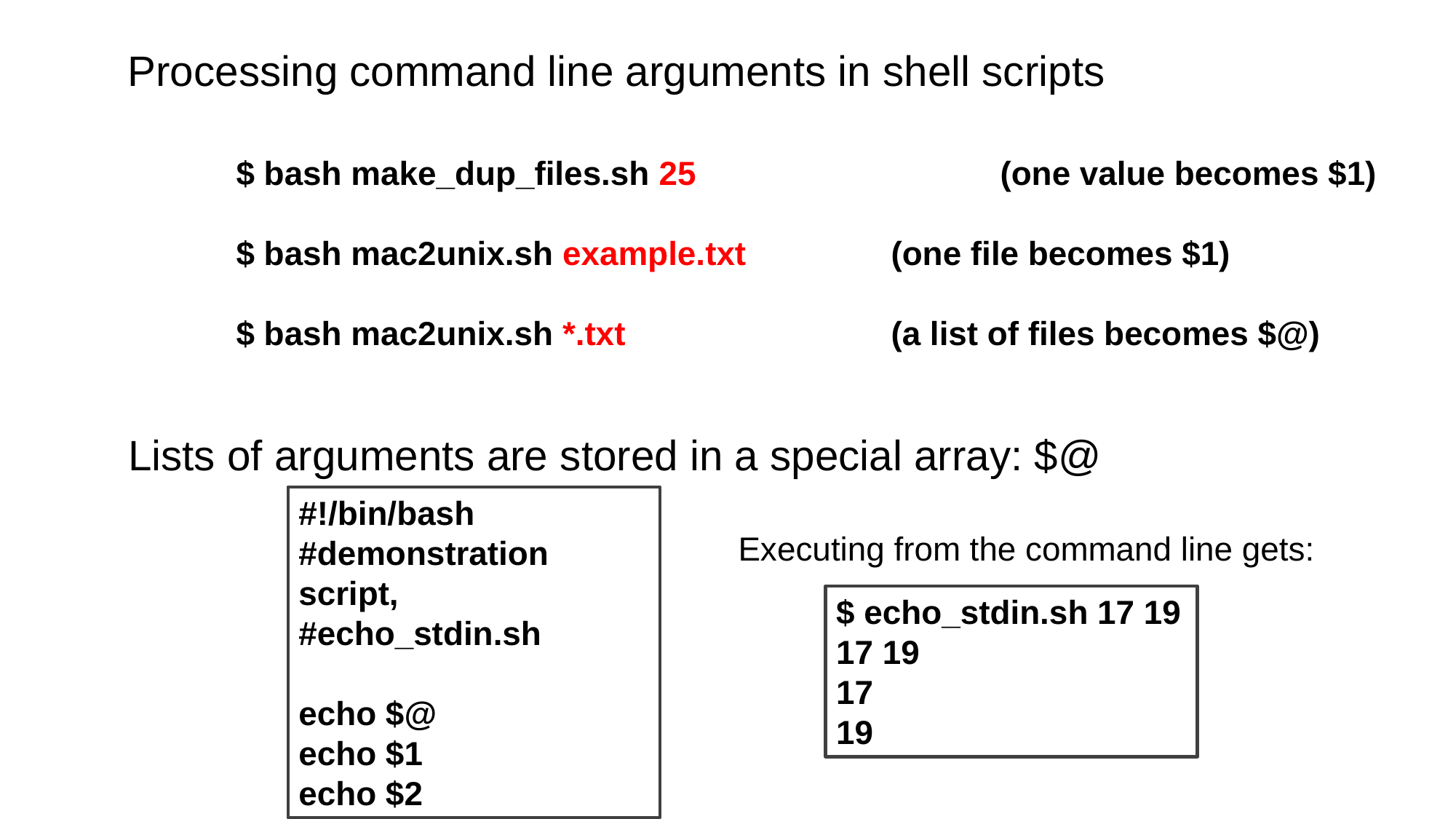

Processing command line arguments in shell scripts
$ bash make_dup_files.sh 25			(one value becomes $1)

$ bash mac2unix.sh example.txt		(one file becomes $1)

$ bash mac2unix.sh *.txt			(a list of files becomes $@)
Lists of arguments are stored in a special array: $@
#!/bin/bash
#demonstration script,
#echo_stdin.sh

echo $@
echo $1
echo $2
Executing from the command line gets:
$ echo_stdin.sh 17 19
17 19
17
19